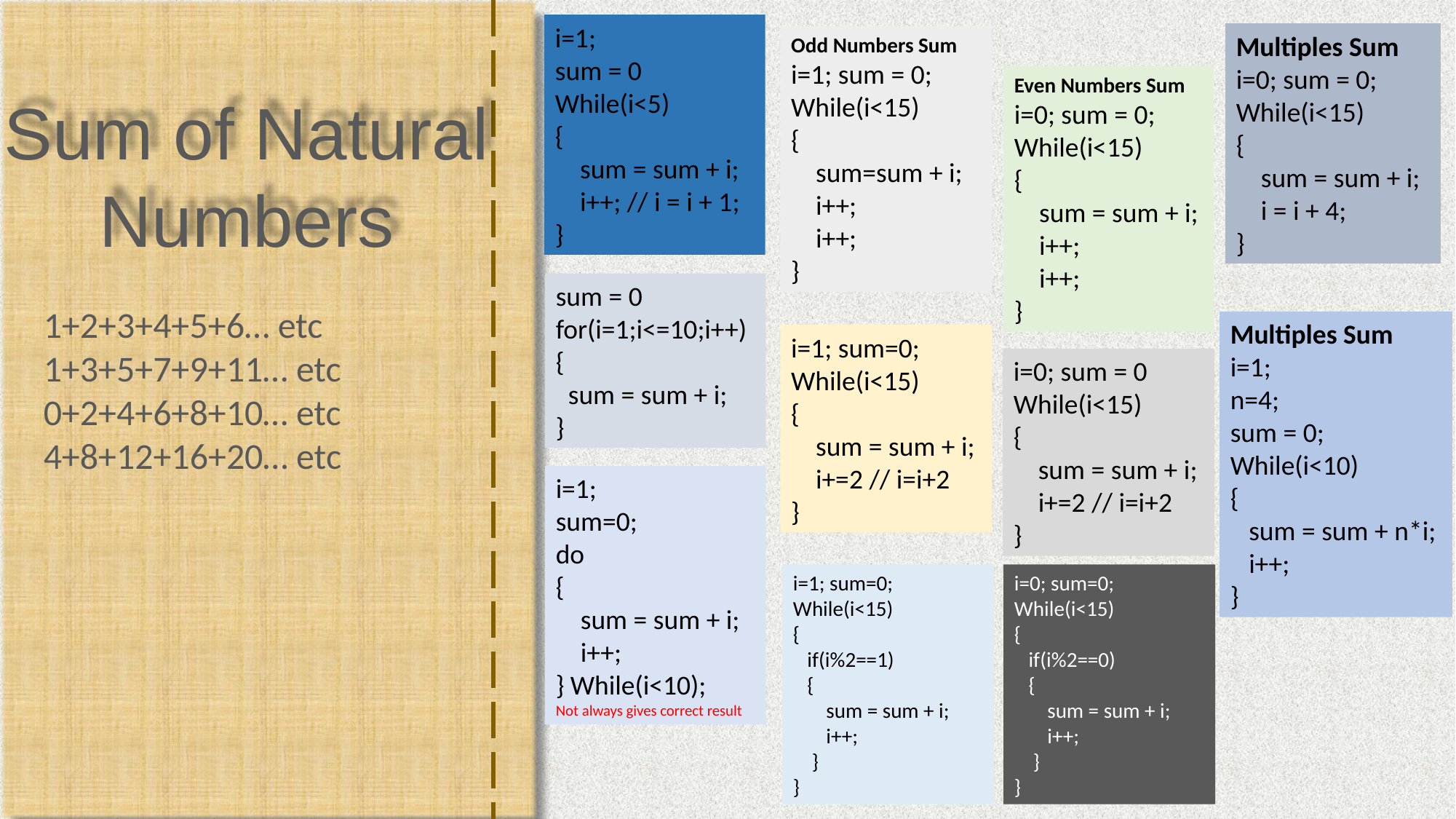

i=1;
sum = 0
While(i<5)
{
    sum = sum + i;
    i++; // i = i + 1;
}
Multiples Sum
i=0; sum = 0;
While(i<15)
{
    sum = sum + i;
    i = i + 4;
}
Odd Numbers Sum
i=1; sum = 0;
While(i<15)
{
    sum=sum + i;
    i++;
    i++;
}
Even Numbers Sum
i=0; sum = 0;
While(i<15)
{
    sum = sum + i;
    i++;
    i++;
}
Sum of Natural Numbers
sum = 0
for(i=1;i<=10;i++)
{
  sum = sum + i;
}
1+2+3+4+5+6… etc
1+3+5+7+9+11… etc
0+2+4+6+8+10… etc
4+8+12+16+20… etc

Multiples Sum
i=1;
n=4;
sum = 0;
While(i<10)
{
   sum = sum + n*i;
   i++;
}
i=1; sum=0;
While(i<15)
{
    sum = sum + i;
    i+=2 // i=i+2
}
i=0; sum = 0
While(i<15)
{
    sum = sum + i;
    i+=2 // i=i+2
}
i=1;
sum=0;
do
{
    sum = sum + i;
    i++;
} While(i<10);
Not always gives correct result
i=1; sum=0;
While(i<15)
{
   if(i%2==1)
   {
       sum = sum + i;
       i++;
    }
}
i=0; sum=0;
While(i<15)
{
   if(i%2==0)
   {
       sum = sum + i;
       i++;
    }
}